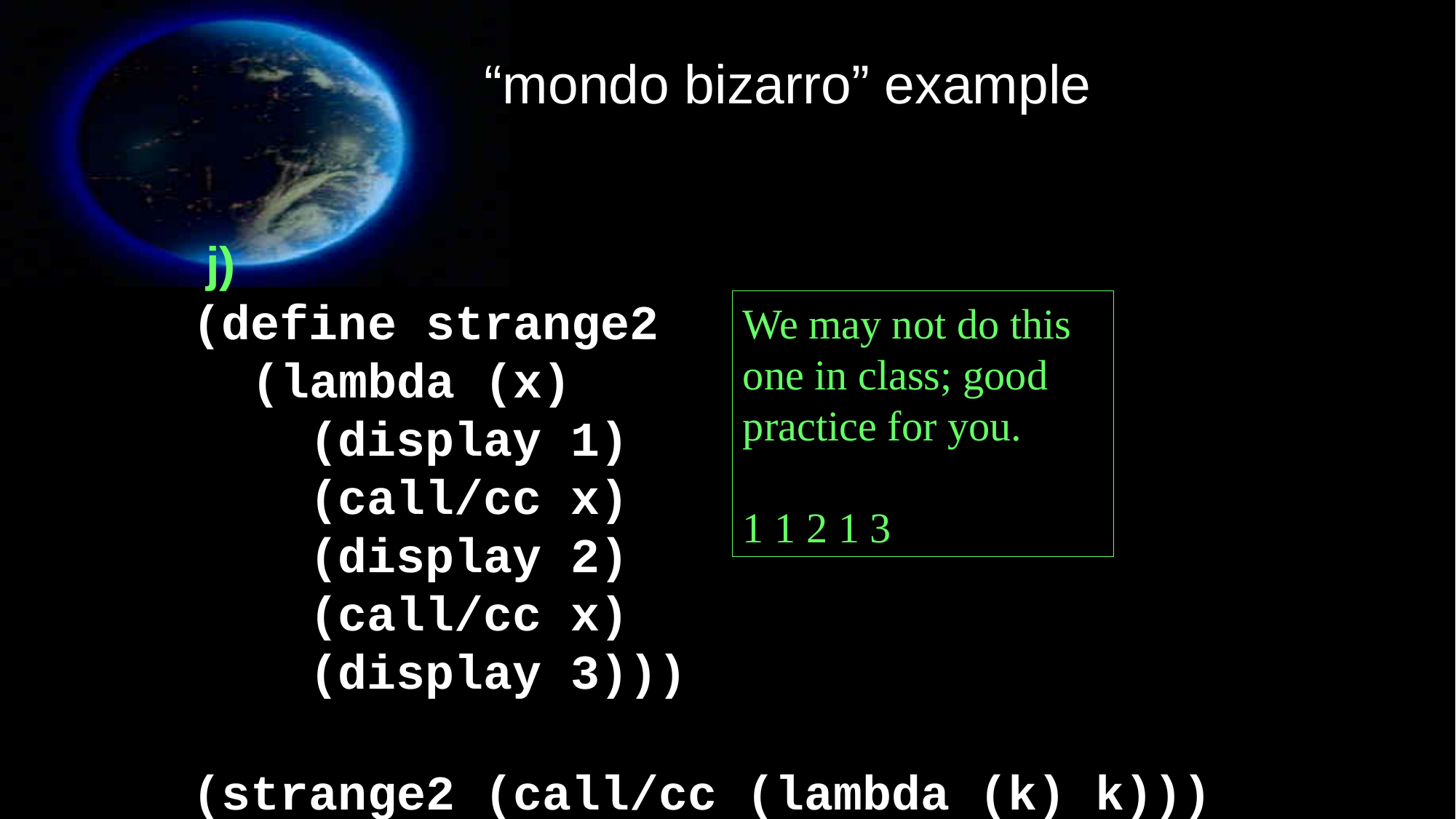

# “mondo bizarro” example
 j)
(define strange2
  (lambda (x)
    (display 1)
    (call/cc x)
    (display 2)
    (call/cc x)
    (display 3)))

(strange2 (call/cc (lambda (k) k)))
We may not do this one in class; good practice for you.

1 1 2 1 3